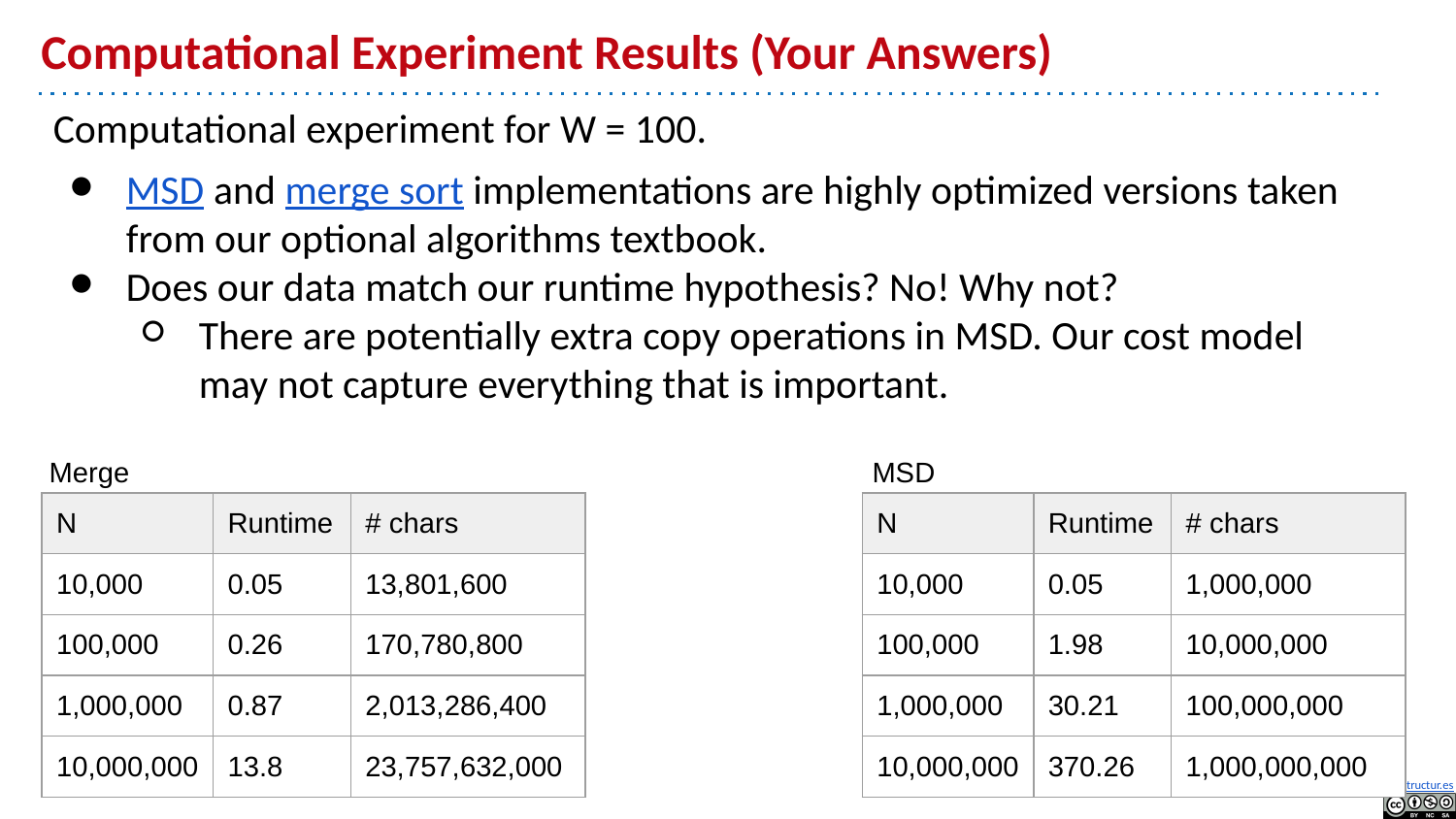

# Computational Experiment Results (Your Answers)
Computational experiment for W = 100.
MSD and merge sort implementations are highly optimized versions taken from our optional algorithms textbook.
Does our data match our runtime hypothesis? No! Why not?
There are potentially extra copy operations in MSD. Our cost model may not capture everything that is important.
MSD
Merge
| N | Runtime | # chars |
| --- | --- | --- |
| 10,000 | 0.05 | 13,801,600 |
| 100,000 | 0.26 | 170,780,800 |
| 1,000,000 | 0.87 | 2,013,286,400 |
| 10,000,000 | 13.8 | 23,757,632,000 |
| N | Runtime | # chars |
| --- | --- | --- |
| 10,000 | 0.05 | 1,000,000 |
| 100,000 | 1.98 | 10,000,000 |
| 1,000,000 | 30.21 | 100,000,000 |
| 10,000,000 | 370.26 | 1,000,000,000 |